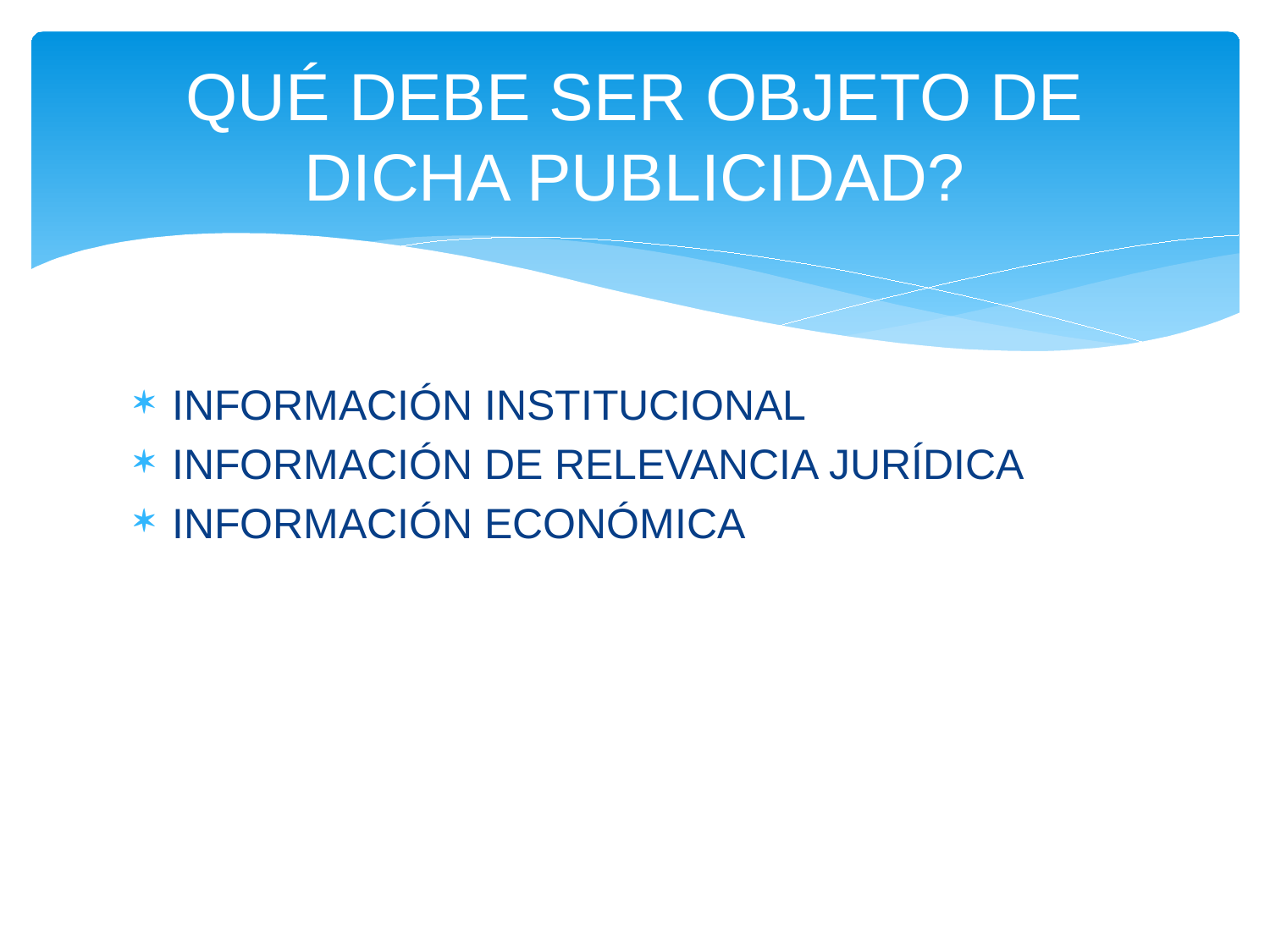

# QUÉ DEBE SER OBJETO DE DICHA PUBLICIDAD?
INFORMACIÓN INSTITUCIONAL
INFORMACIÓN DE RELEVANCIA JURÍDICA
INFORMACIÓN ECONÓMICA